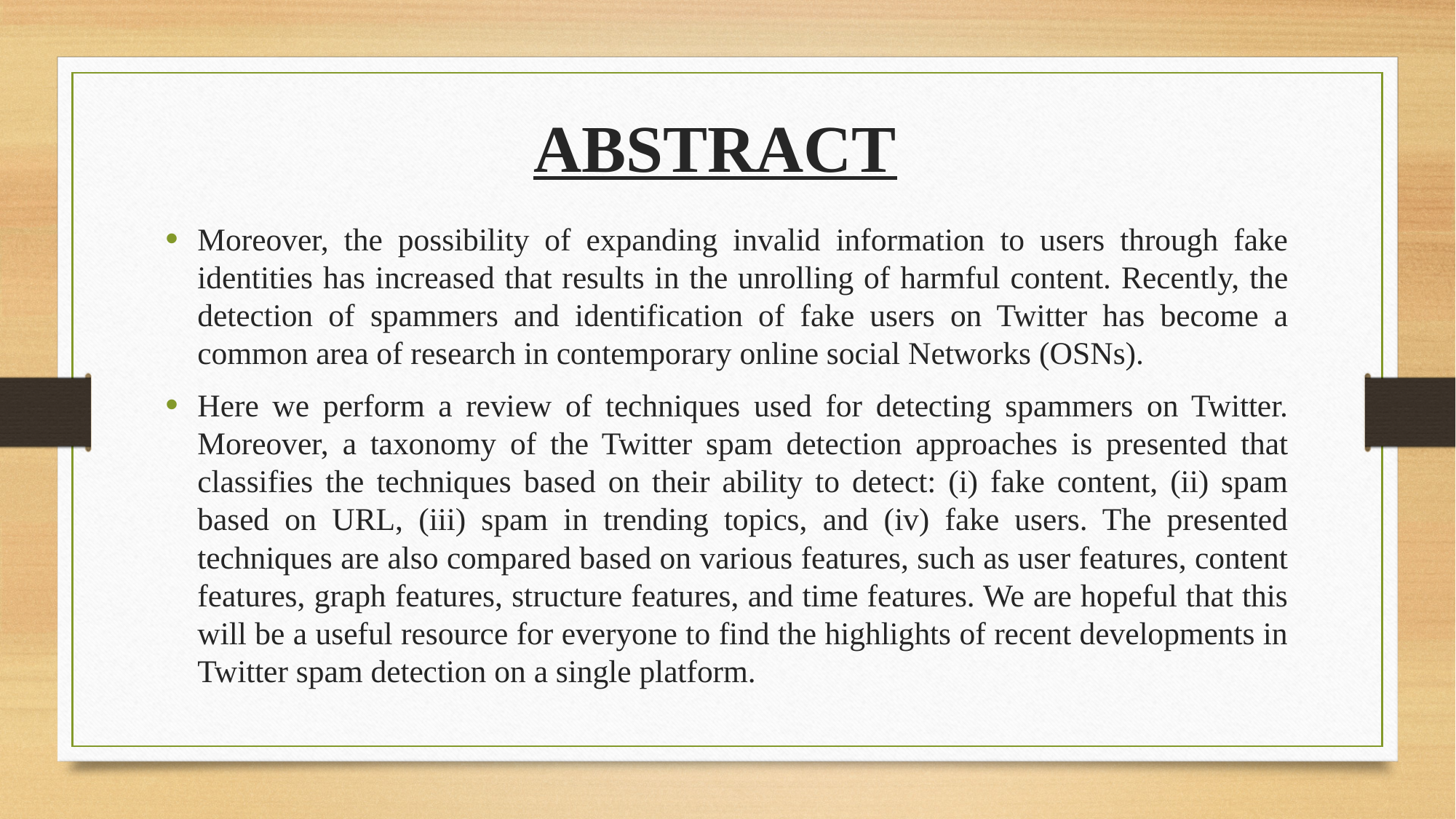

# ABSTRACT
Moreover, the possibility of expanding invalid information to users through fake identities has increased that results in the unrolling of harmful content. Recently, the detection of spammers and identification of fake users on Twitter has become a common area of research in contemporary online social Networks (OSNs).
Here we perform a review of techniques used for detecting spammers on Twitter. Moreover, a taxonomy of the Twitter spam detection approaches is presented that classifies the techniques based on their ability to detect: (i) fake content, (ii) spam based on URL, (iii) spam in trending topics, and (iv) fake users. The presented techniques are also compared based on various features, such as user features, content features, graph features, structure features, and time features. We are hopeful that this will be a useful resource for everyone to find the highlights of recent developments in Twitter spam detection on a single platform.